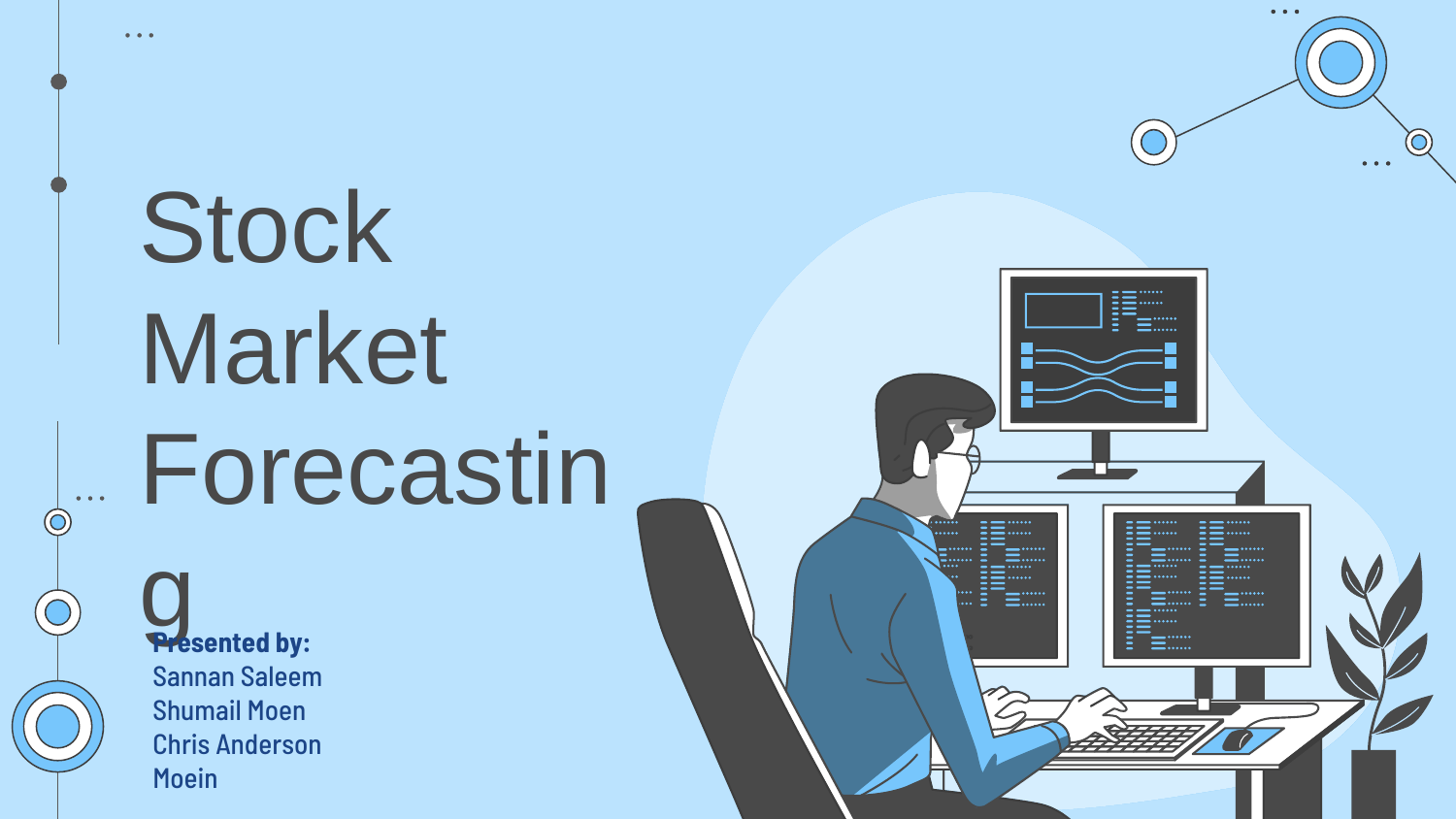

# Stock Market
Forecasting

Presented by:
Sannan Saleem
Shumail Moen
Chris Anderson
Moein